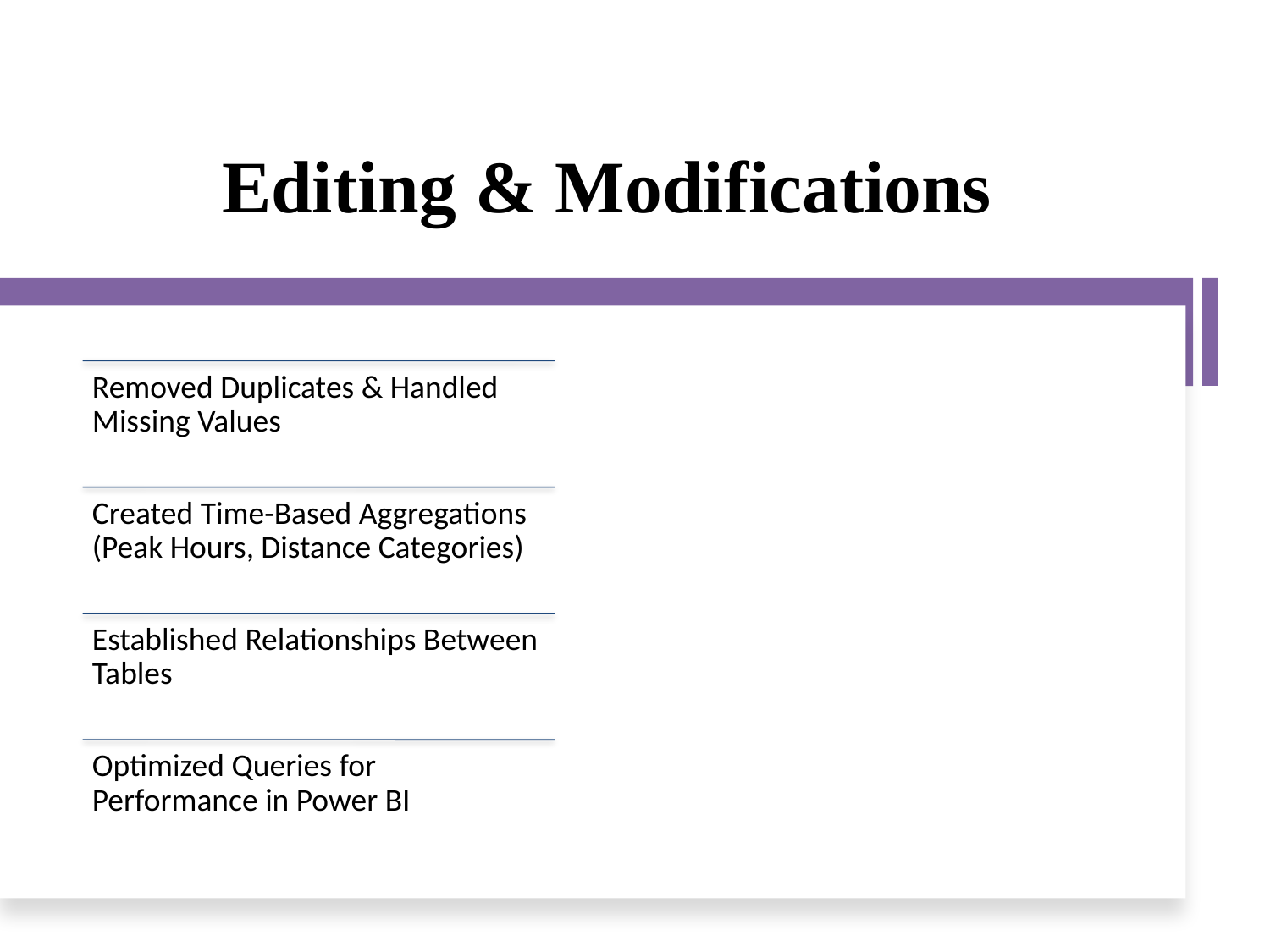

# Editing & Modifications

Removed Duplicates & Handled Missing Values
Created Time-Based Aggregations (Peak Hours, Distance Categories)
Established Relationships Between Tables
Optimized Queries for Performance in Power BI